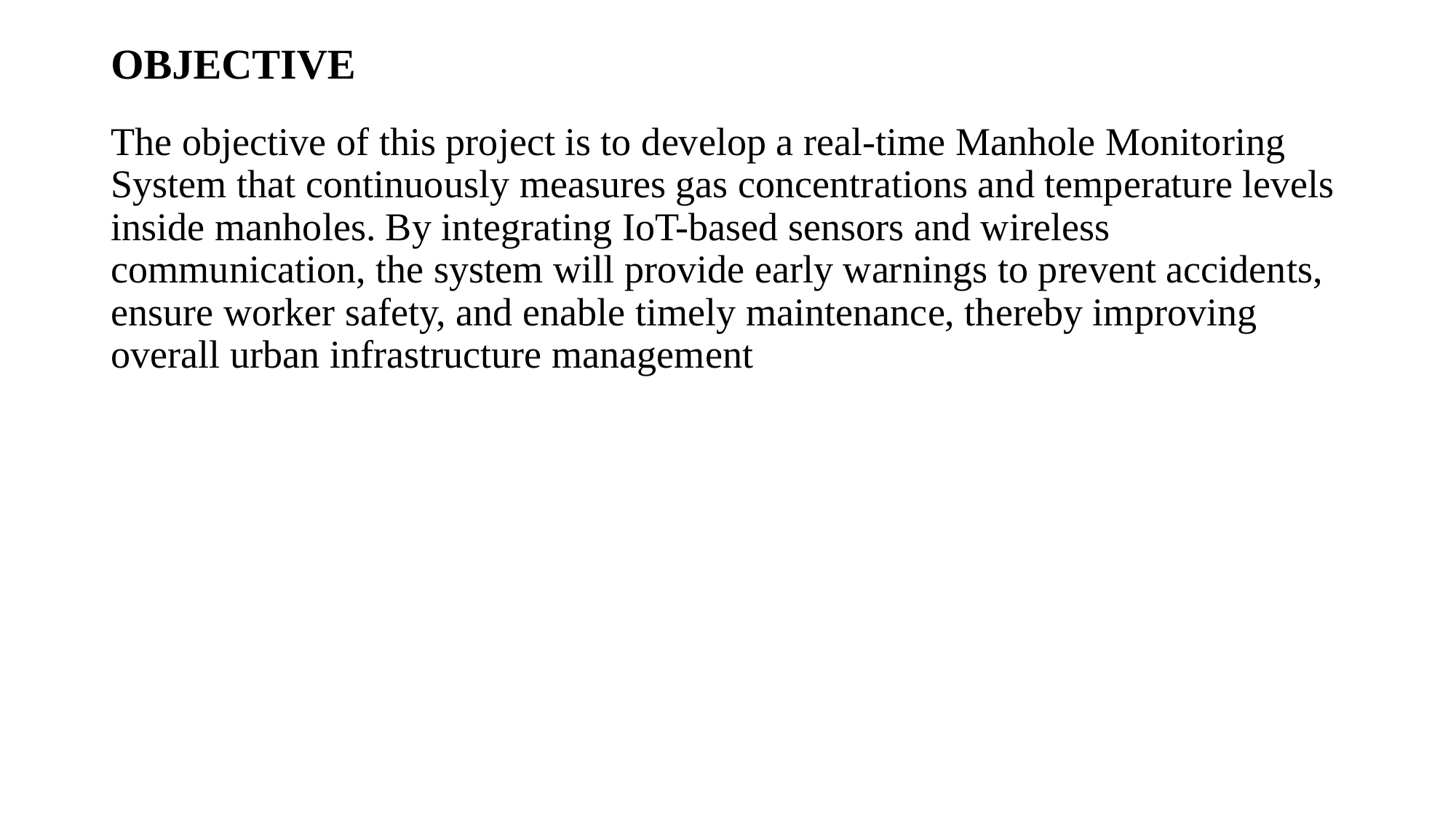

# OBJECTIVE
The objective of this project is to develop a real-time Manhole Monitoring System that continuously measures gas concentrations and temperature levels inside manholes. By integrating IoT-based sensors and wireless communication, the system will provide early warnings to prevent accidents, ensure worker safety, and enable timely maintenance, thereby improving overall urban infrastructure management